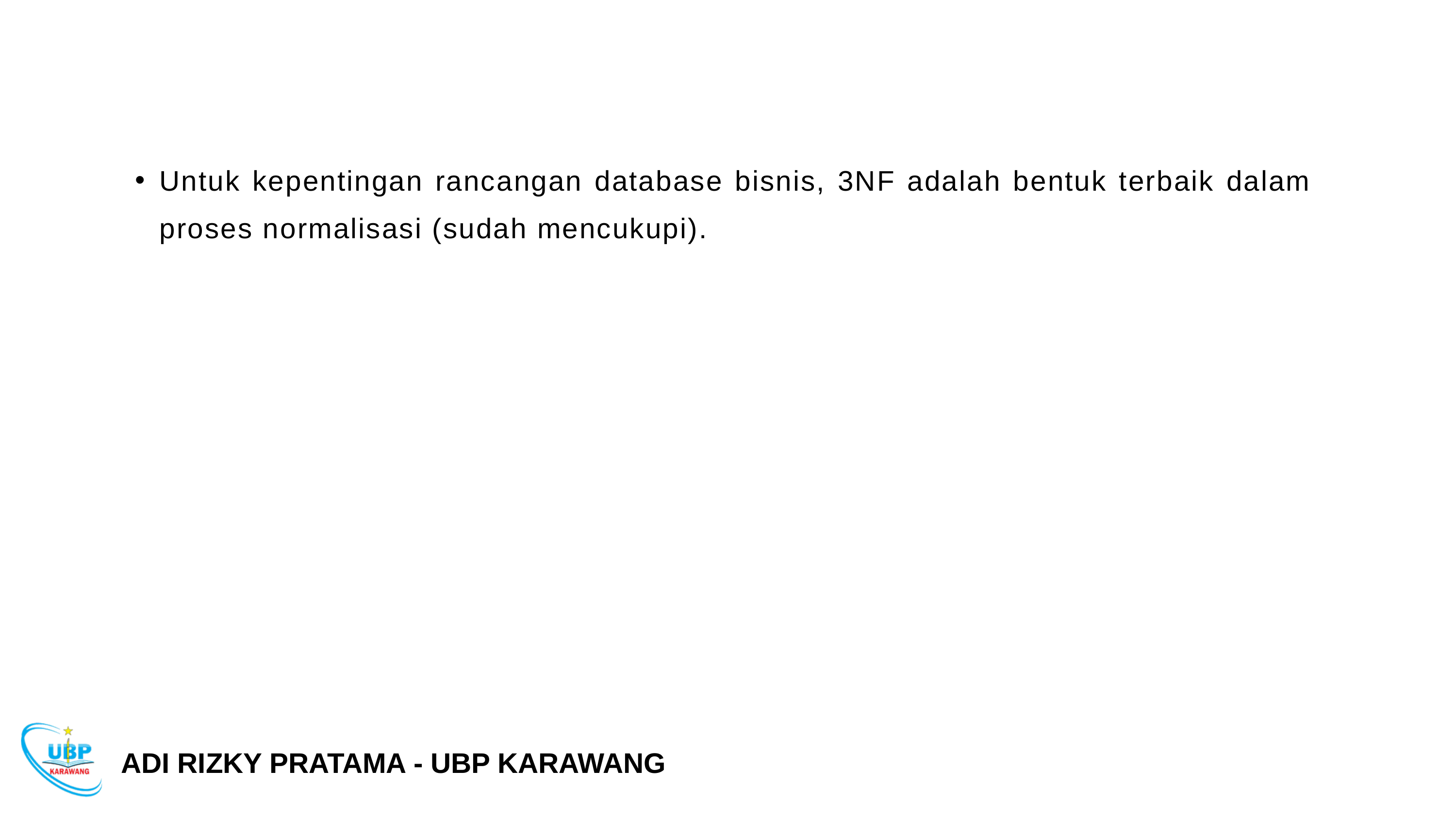

3 Normal Form (3NF)
Untuk kepentingan rancangan database bisnis, 3NF adalah bentuk terbaik dalam proses normalisasi (sudah mencukupi).

ADI RIZKY PRATAMA - UBP KARAWANG